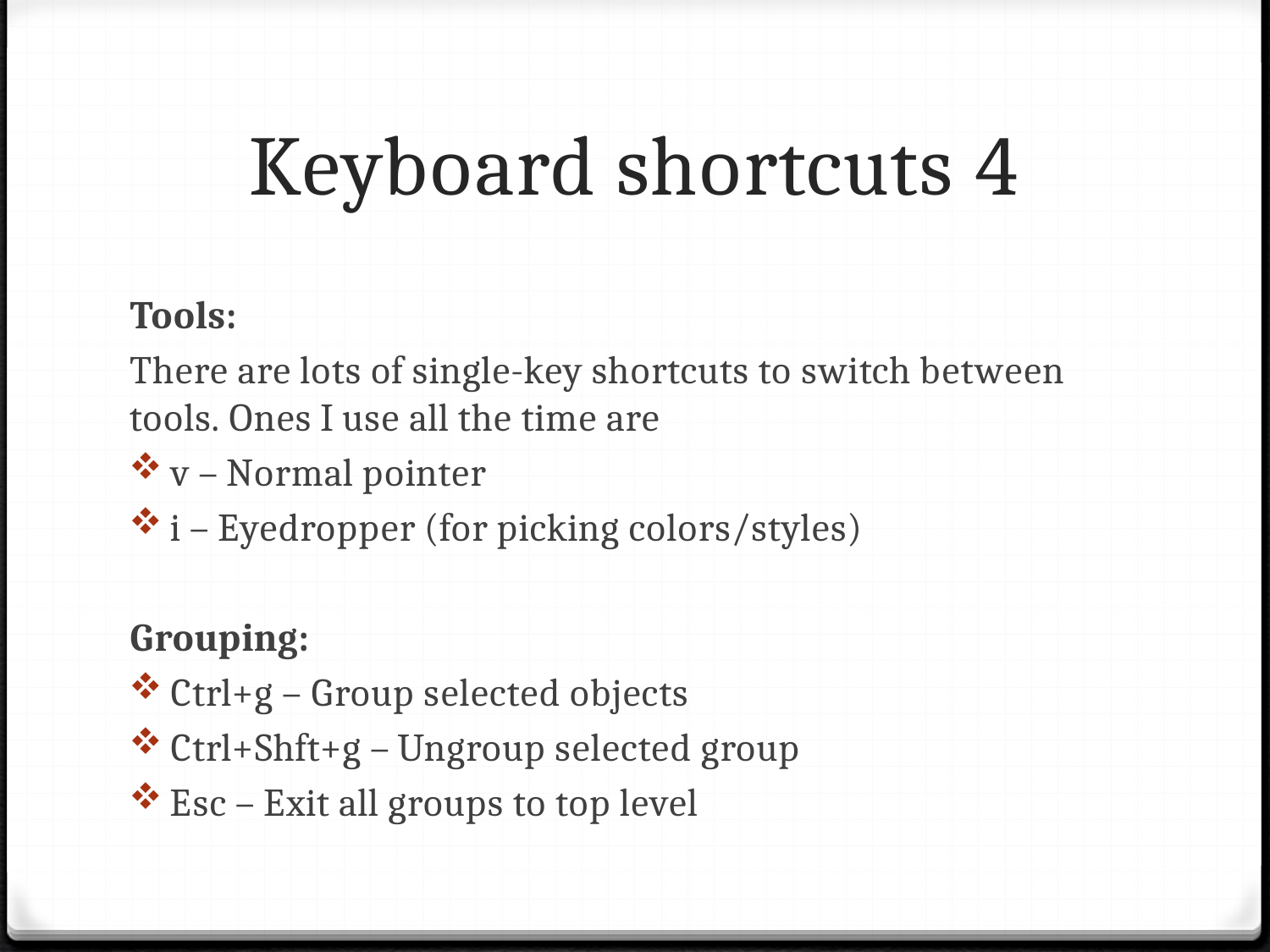

# Keyboard shortcuts 4
Tools:
There are lots of single-key shortcuts to switch between tools. Ones I use all the time are
 v – Normal pointer
 i – Eyedropper (for picking colors/styles)

Grouping:
 Ctrl+g – Group selected objects
 Ctrl+Shft+g – Ungroup selected group
 Esc – Exit all groups to top level